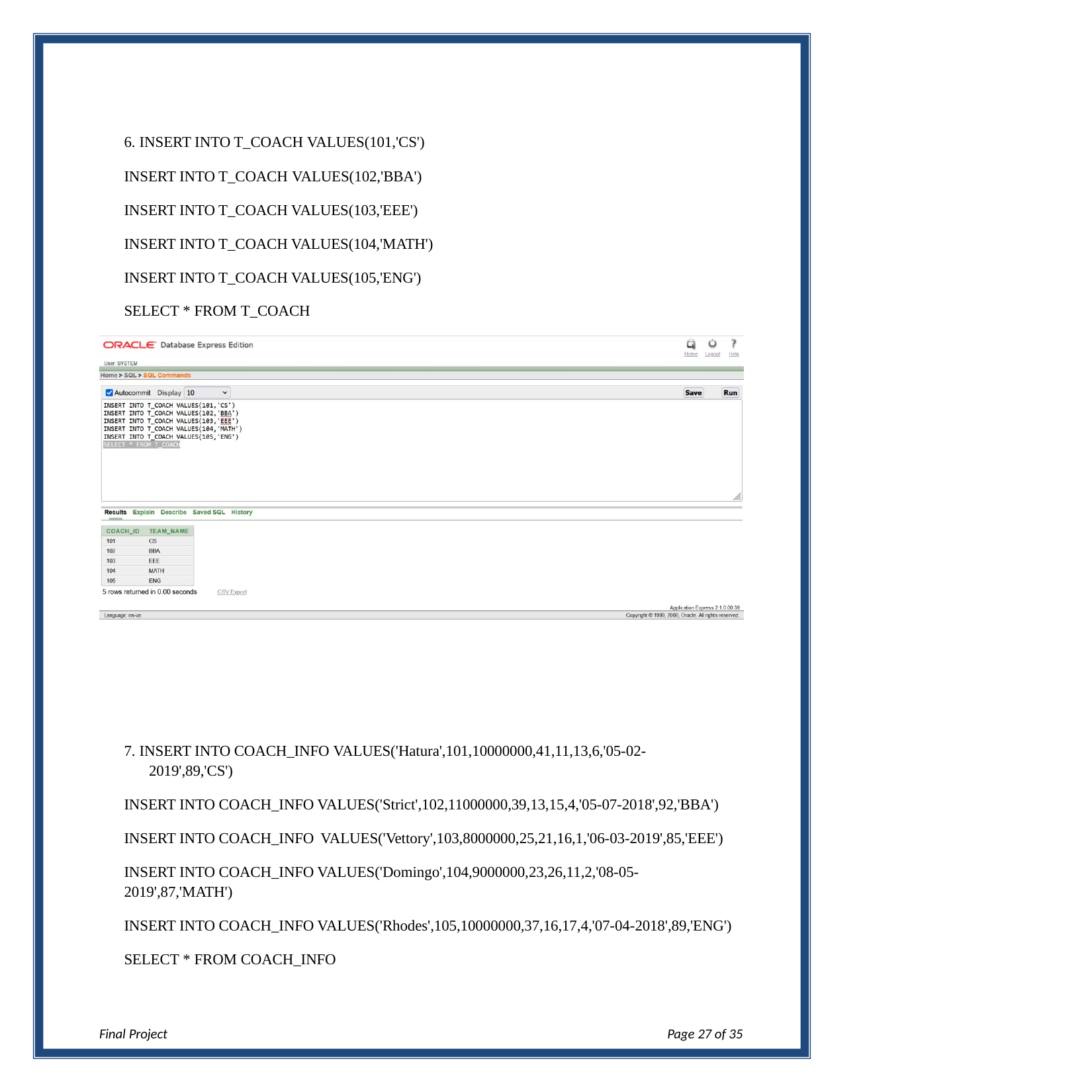

6. INSERT INTO T_COACH VALUES(101,'CS')

INSERT INTO T_COACH VALUES(102,'BBA')
INSERT INTO T_COACH VALUES(103,'EEE')  INSERT INTO T_COACH VALUES(104,'MATH')  INSERT INTO T_COACH VALUES(105,'ENG')  SELECT * FROM T_COACH

7. INSERT INTO COACH_INFO VALUES('Hatura',101,10000000,41,11,13,6,'05-02-
2019',89,'CS')
INSERT INTO COACH_INFO VALUES('Strict',102,11000000,39,13,15,4,'05-07-2018',92,'BBA')  INSERT INTO COACH_INFO VALUES('Vettory',103,8000000,25,21,16,1,'06-03-2019',85,'EEE')
INSERT INTO COACH_INFO VALUES('Domingo',104,9000000,23,26,11,2,'08-05-  2019',87,'MATH')
INSERT INTO COACH_INFO VALUES('Rhodes',105,10000000,37,16,17,4,'07-04-2018',89,'ENG')  SELECT * FROM COACH_INFO
Final Project
Page 27 of 35